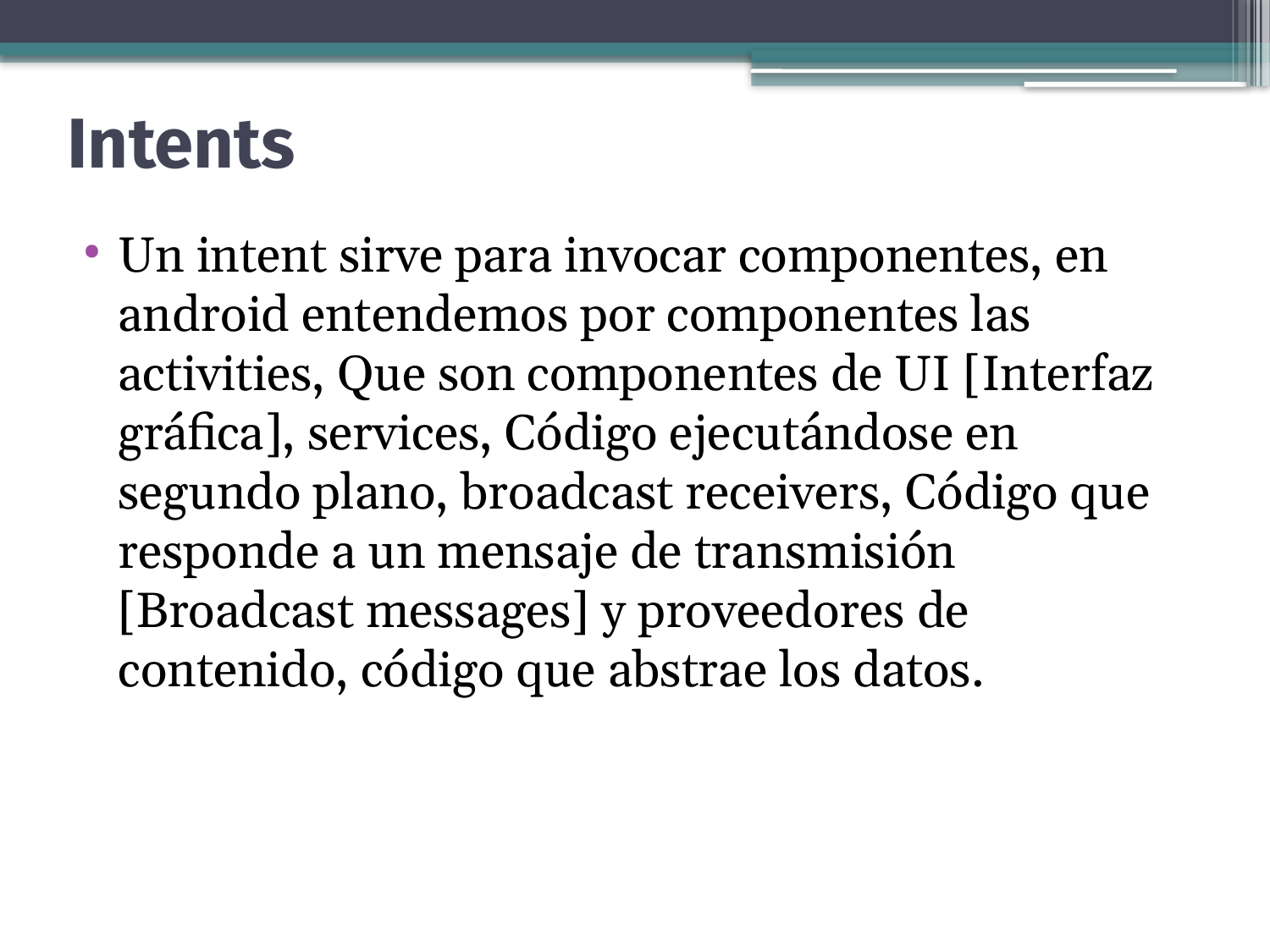

# Intents
Un intent sirve para invocar componentes, en android entendemos por componentes las activities, Que son componentes de UI [Interfaz gráfica], services, Código ejecutándose en segundo plano, broadcast receivers, Código que responde a un mensaje de transmisión [Broadcast messages] y proveedores de contenido, código que abstrae los datos.